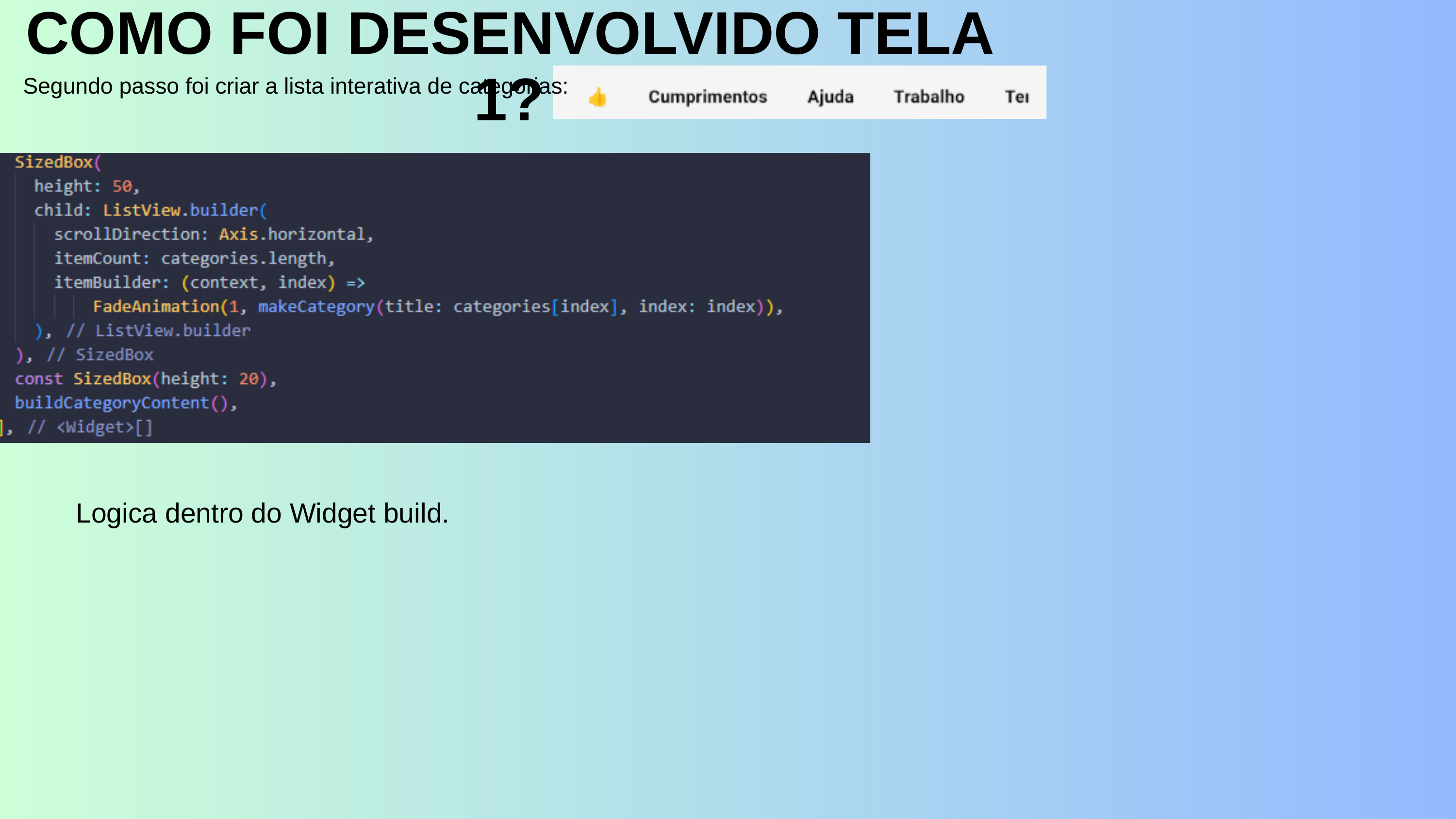

COMO FOI DESENVOLVIDO TELA 1?

Segundo passo foi criar a lista interativa de categorias:

Logica dentro do Widget build.